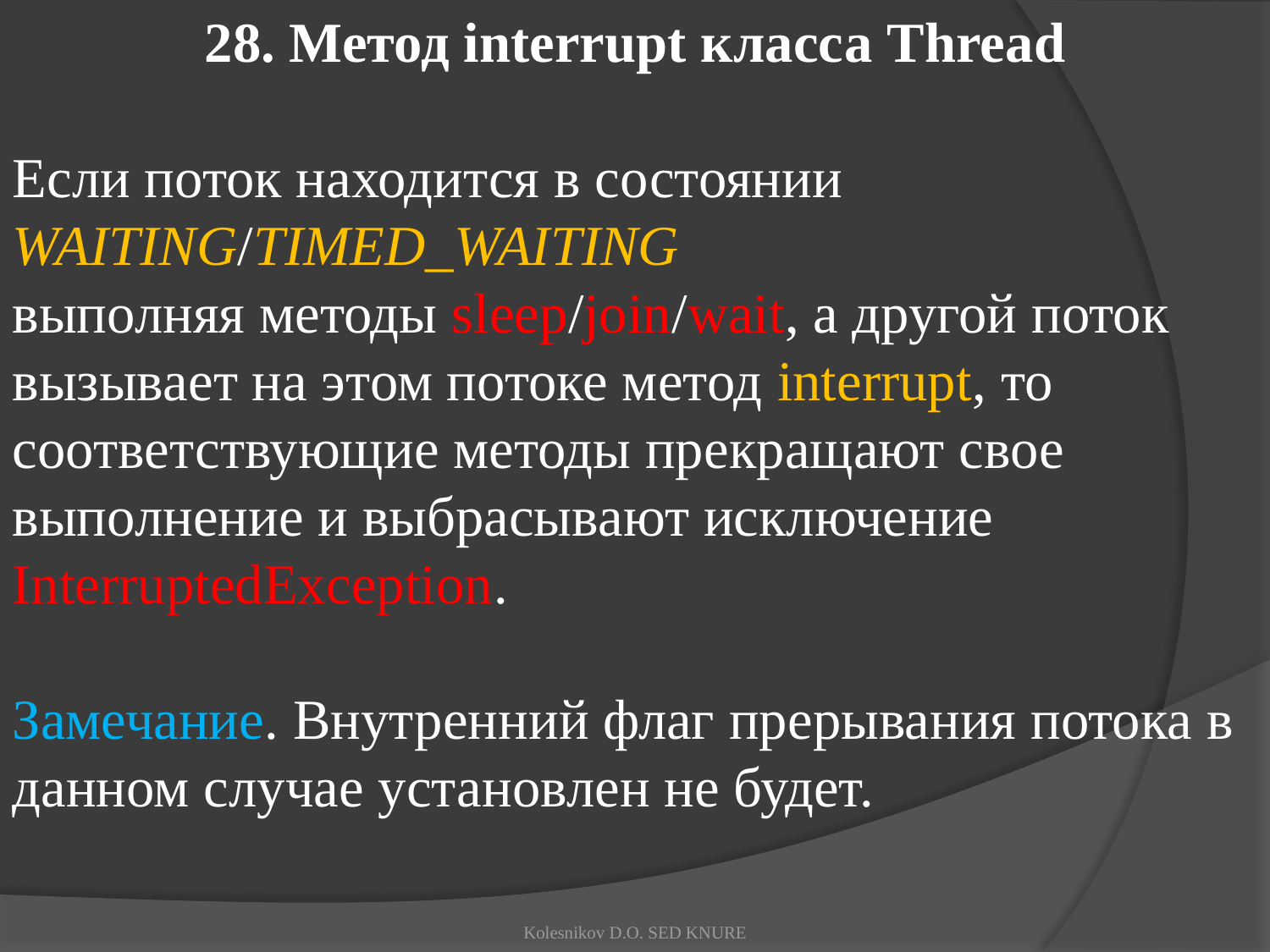

28. Метод interrupt класса Thread

Если поток находится в состоянии
WAITING/TIMED_WAITING
выполняя методы sleep/join/wait, а другой поток вызывает на этом потоке метод interrupt, то соответствующие методы прекращают свое выполнение и выбрасывают исключение InterruptedException.

Замечание. Внутренний флаг прерывания потока в данном случае установлен не будет.
Kolesnikov D.O. SED KNURE